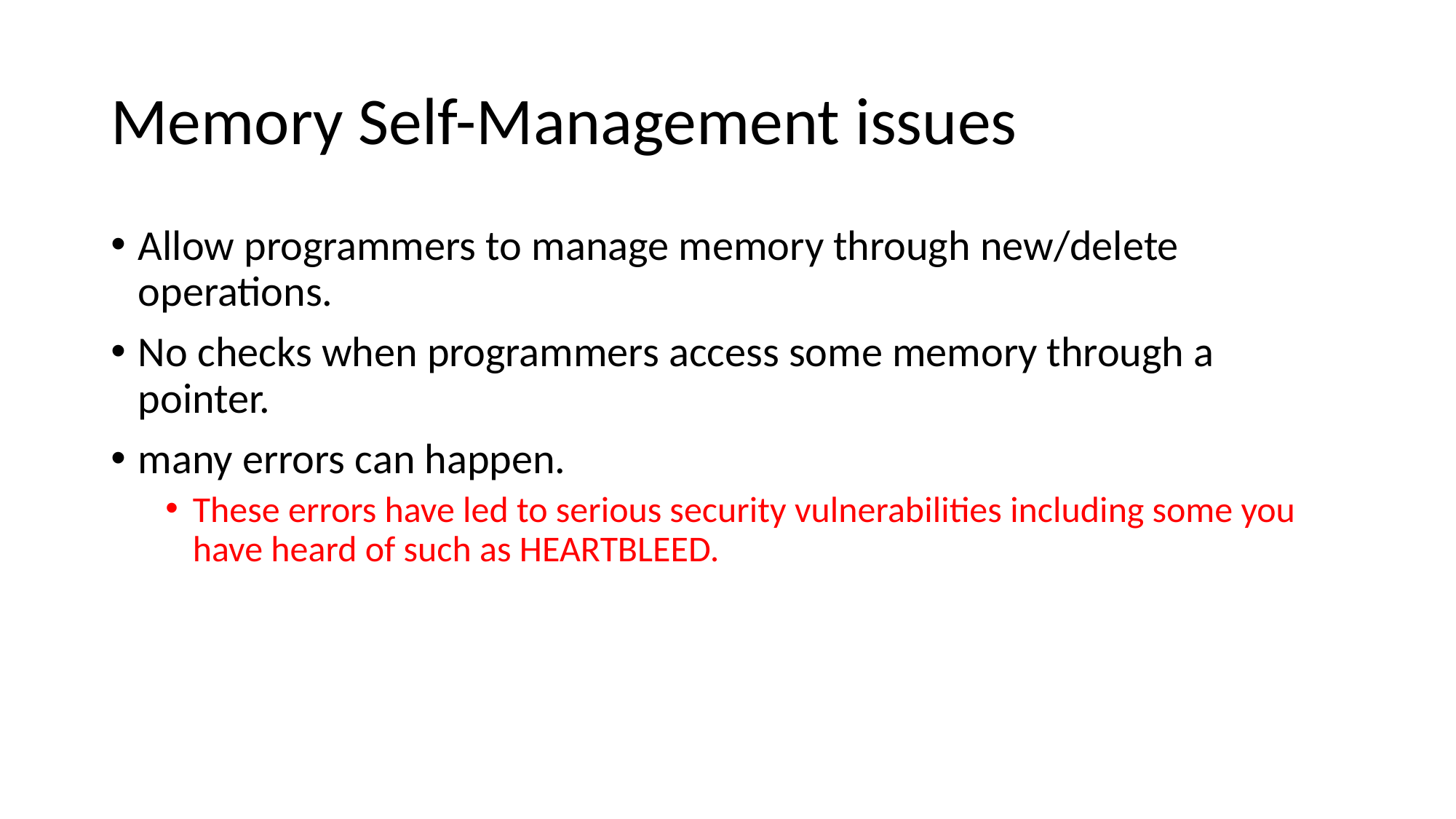

# Memory Self-Management issues
Allow programmers to manage memory through new/delete operations.
No checks when programmers access some memory through a pointer.
many errors can happen.
These errors have led to serious security vulnerabilities including some you have heard of such as HEARTBLEED.